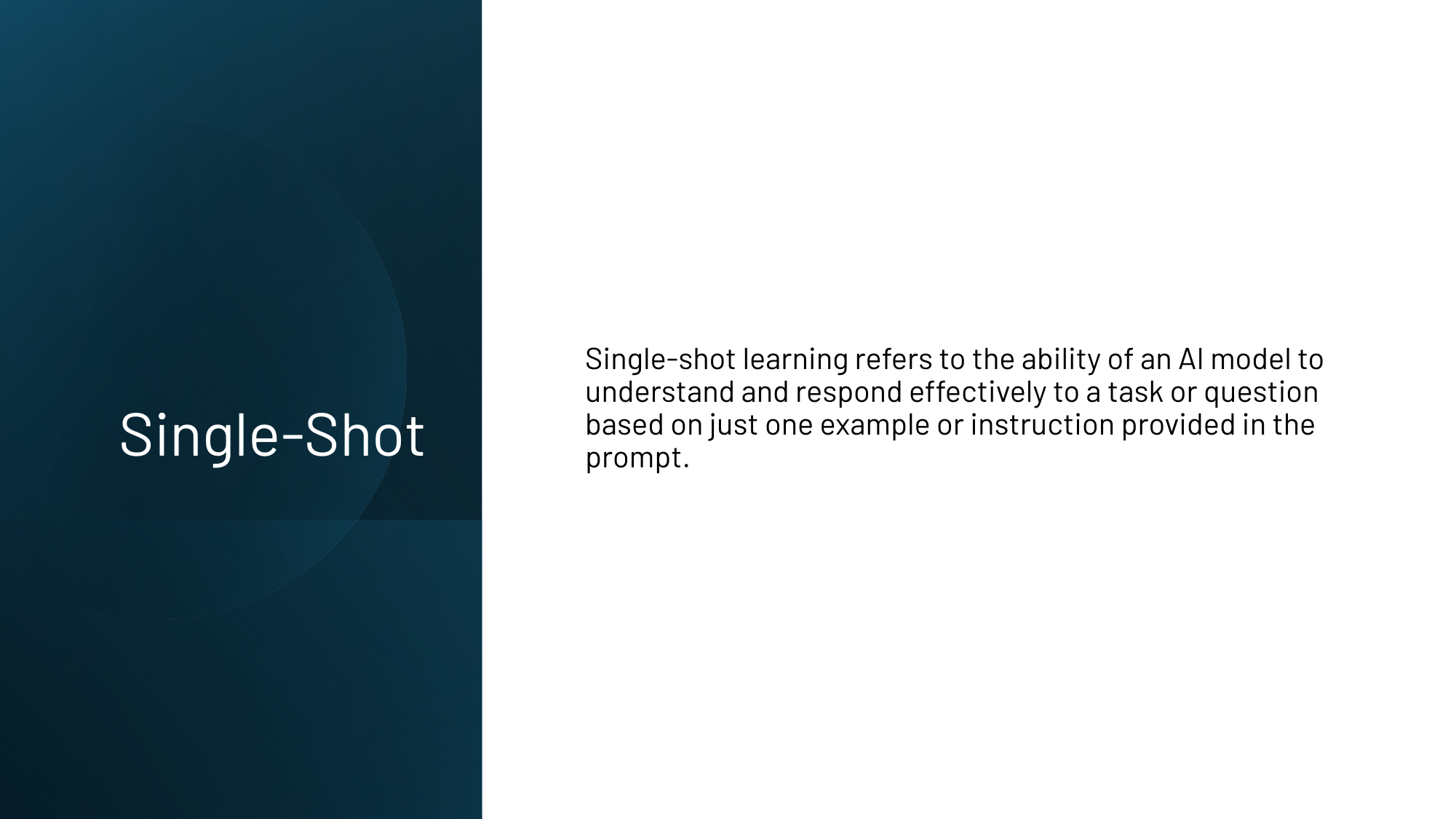

# Single-Shot
Single-shot learning refers to the ability of an AI model to understand and respond effectively to a task or question based on just one example or instruction provided in the prompt.